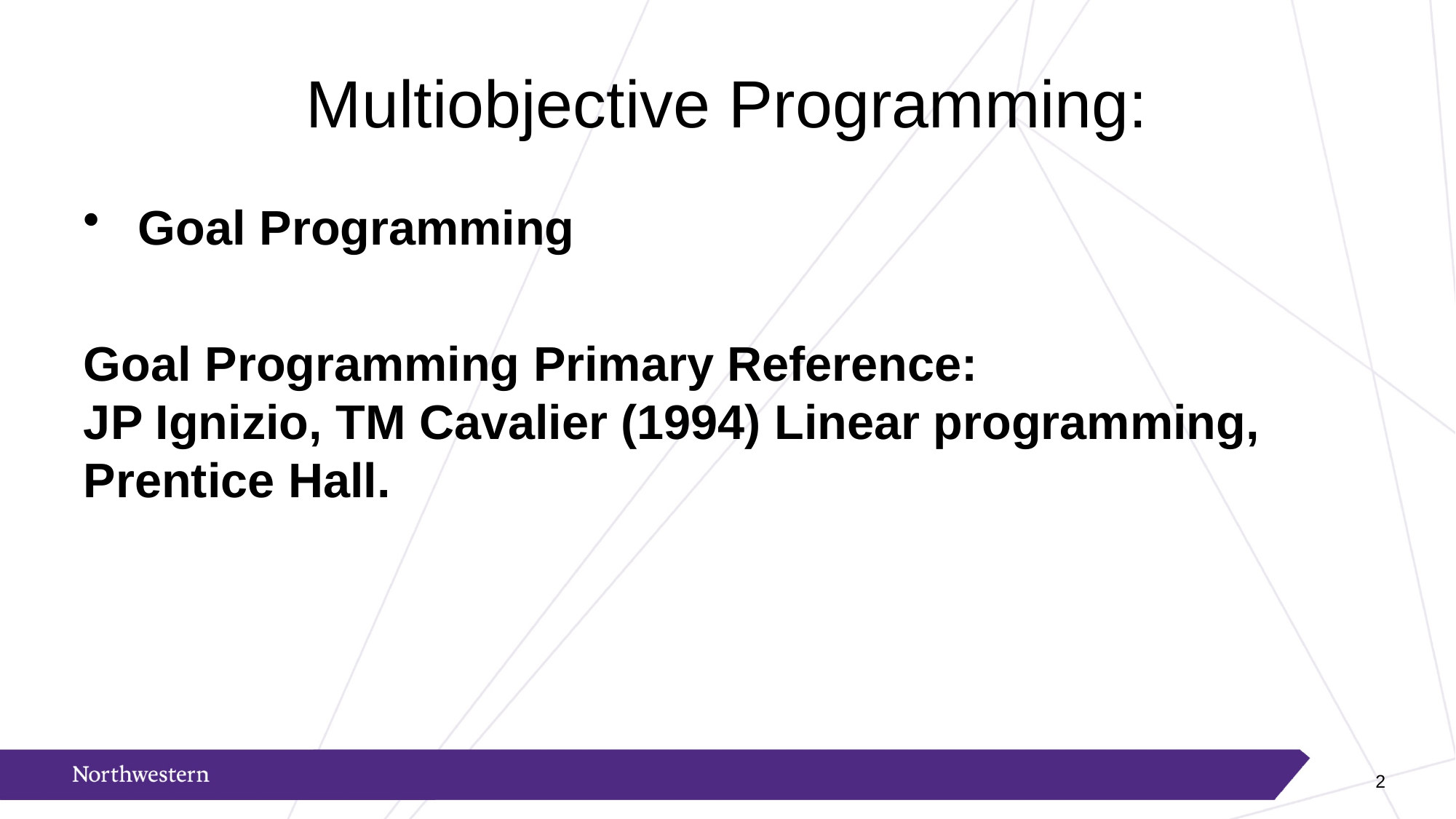

# Multiobjective Programming:
Goal Programming

Goal Programming Primary Reference:
JP Ignizio, TM Cavalier (1994) Linear programming, Prentice Hall.
2